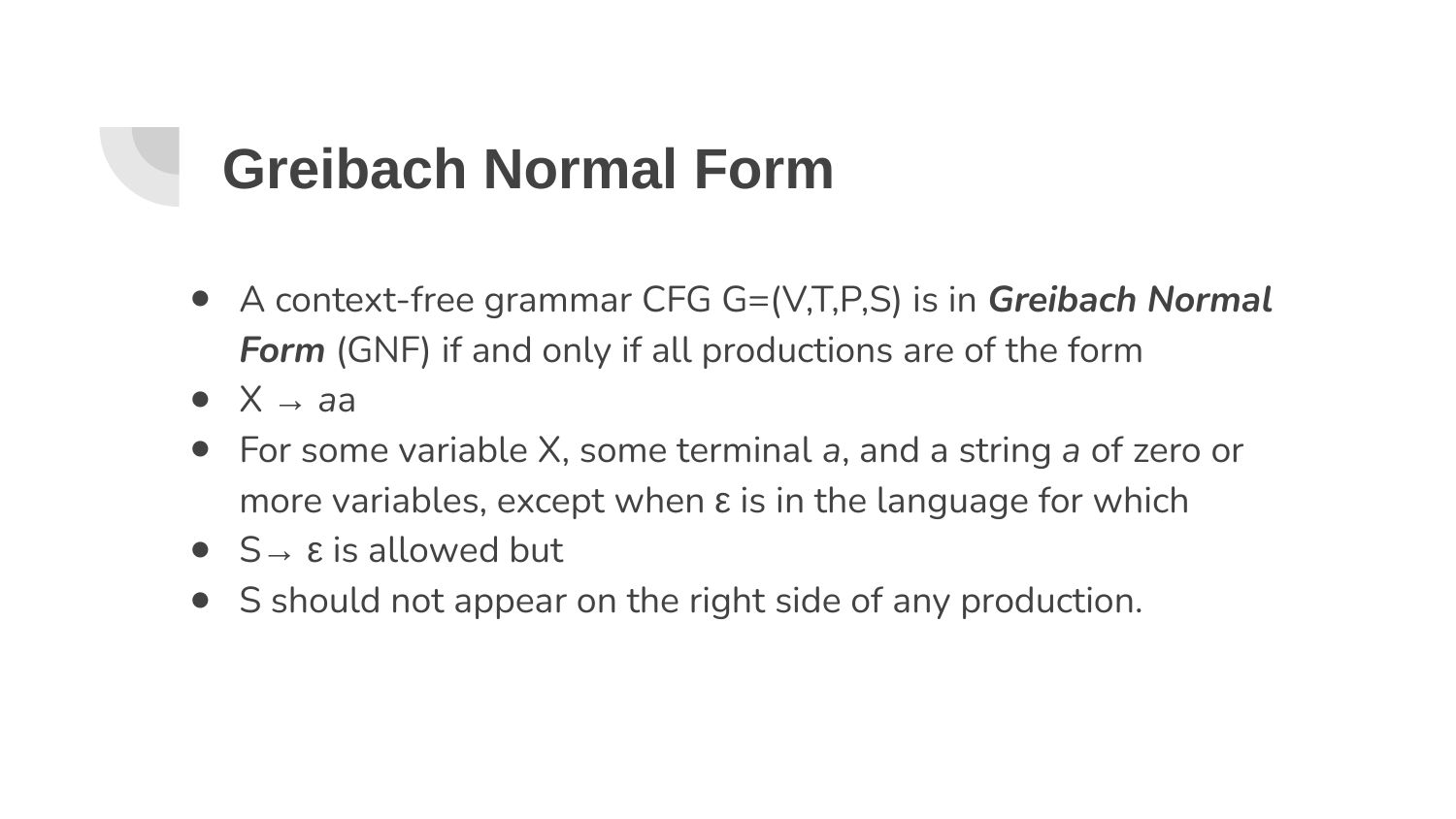

# Greibach Normal Form
A context-free grammar CFG G=(V,T,P,S) is in Greibach Normal Form (GNF) if and only if all productions are of the form
X → aa
For some variable X, some terminal a, and a string a of zero or more variables, except when ε is in the language for which
S→ ε is allowed but
S should not appear on the right side of any production.